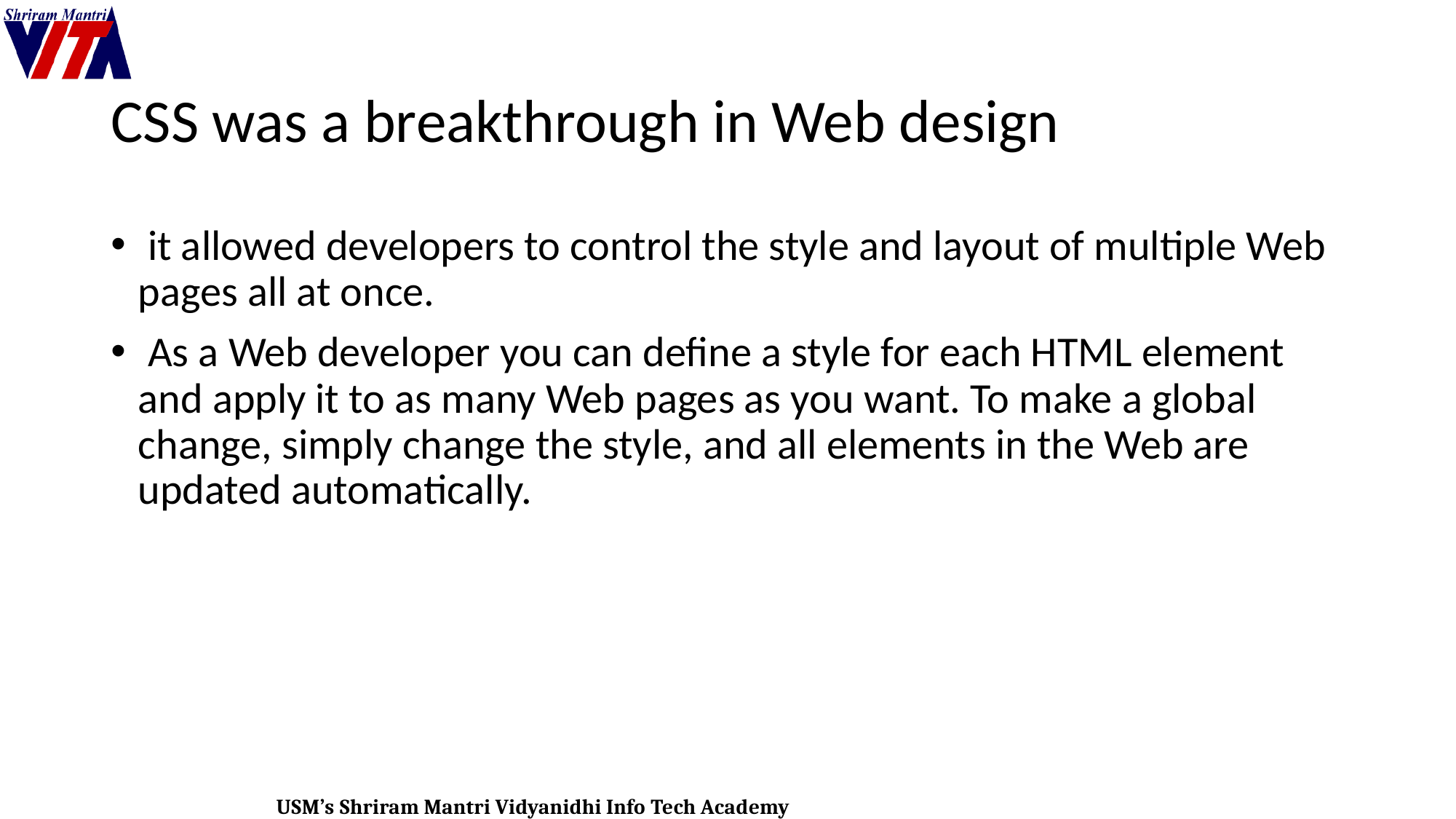

# CSS was a breakthrough in Web design
 it allowed developers to control the style and layout of multiple Web pages all at once.
 As a Web developer you can define a style for each HTML element and apply it to as many Web pages as you want. To make a global change, simply change the style, and all elements in the Web are updated automatically.